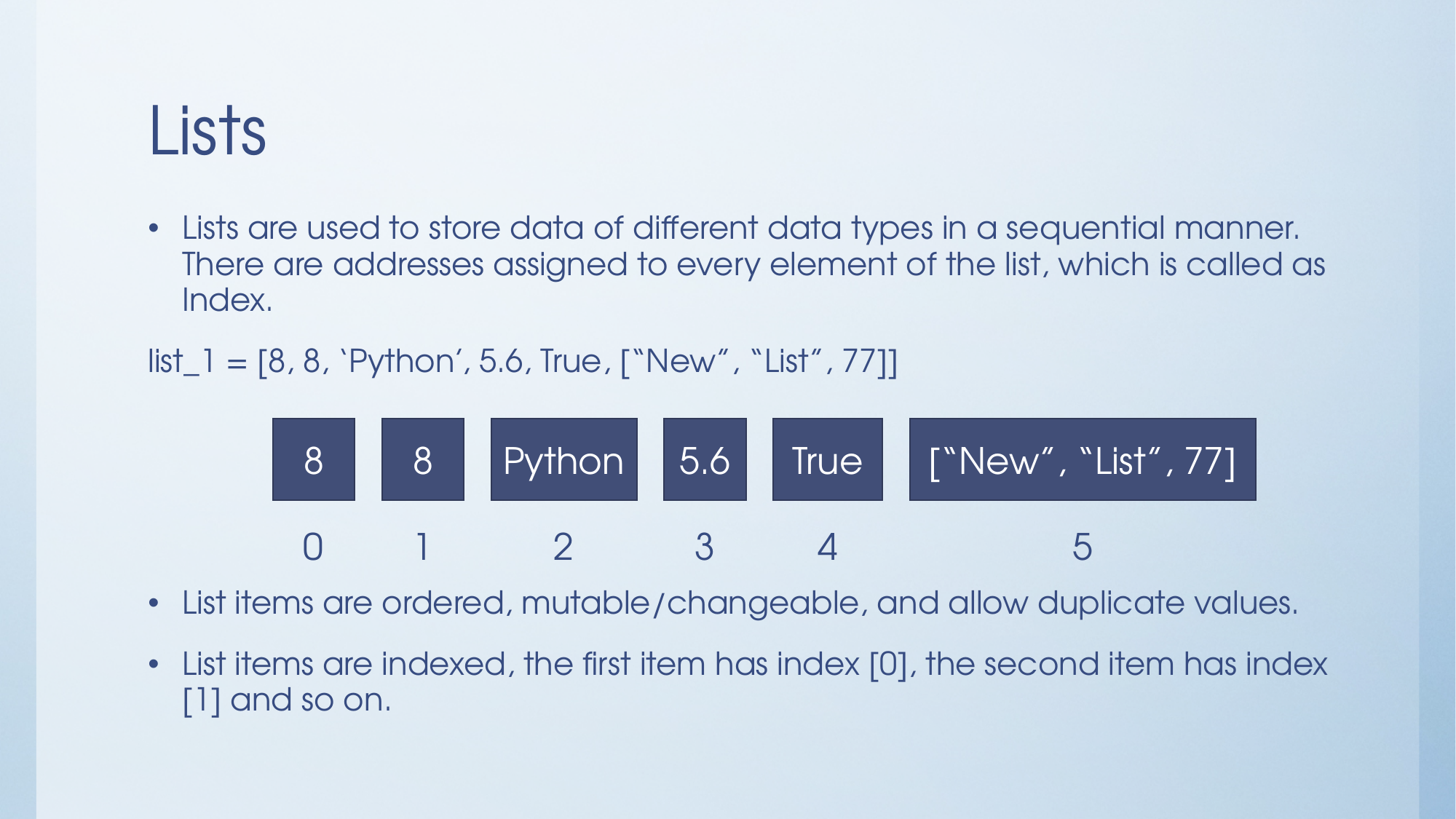

# Lists
Lists are used to store data of different data types in a sequential manner. There are addresses assigned to every element of the list, which is called as Index.
list_1 = [8, 8, ‘Python’, 5.6, True, [“New”, “List”, 77]]

List items are ordered, mutable/changeable, and allow duplicate values.
List items are indexed, the first item has index [0], the second item has index [1] and so on.
8
8
Python
5.6
True
[“New”, “List”, 77]
4
5
3
0
1
2